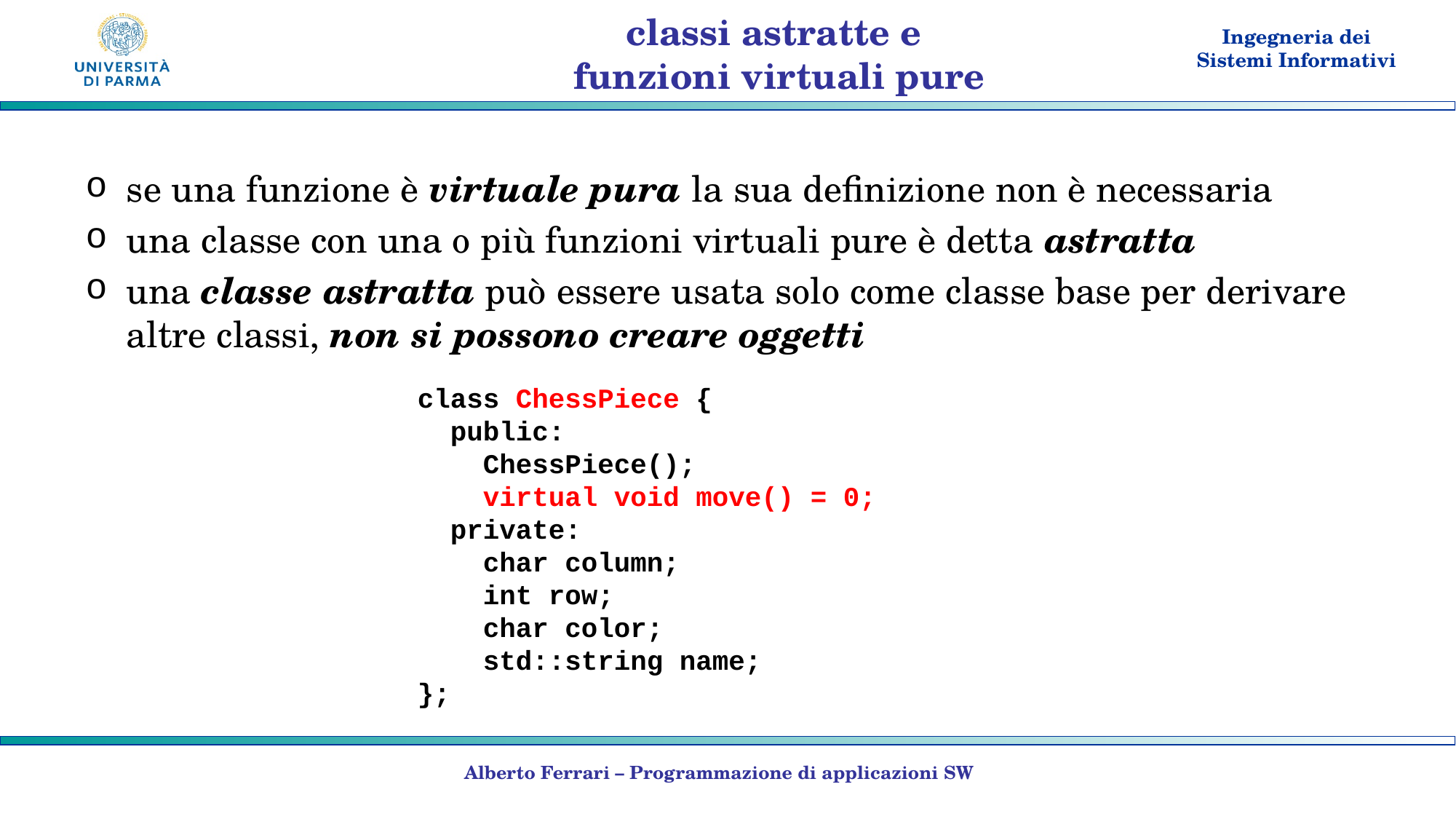

# classi astratte e funzioni virtuali pure
se una funzione è virtuale pura la sua definizione non è necessaria
una classe con una o più funzioni virtuali pure è detta astratta
una classe astratta può essere usata solo come classe base per derivare altre classi, non si possono creare oggetti
class ChessPiece {
  public:
    ChessPiece();
    virtual void move() = 0;
  private:
    char column;
    int row;
    char color;
    std::string name;
};
Alberto Ferrari – Programmazione di applicazioni SW